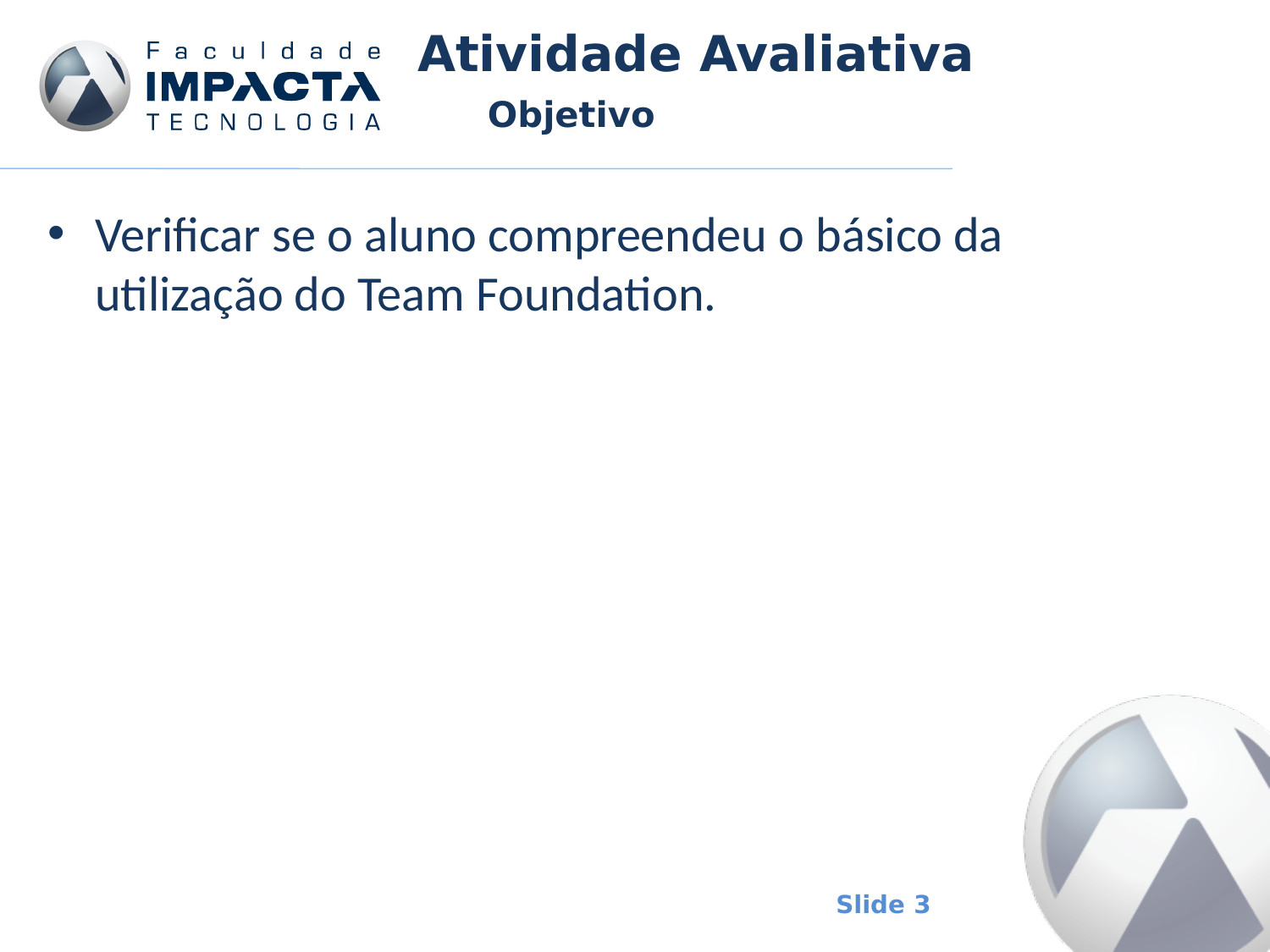

# Atividade Avaliativa
Objetivo
Verificar se o aluno compreendeu o básico da utilização do Team Foundation.